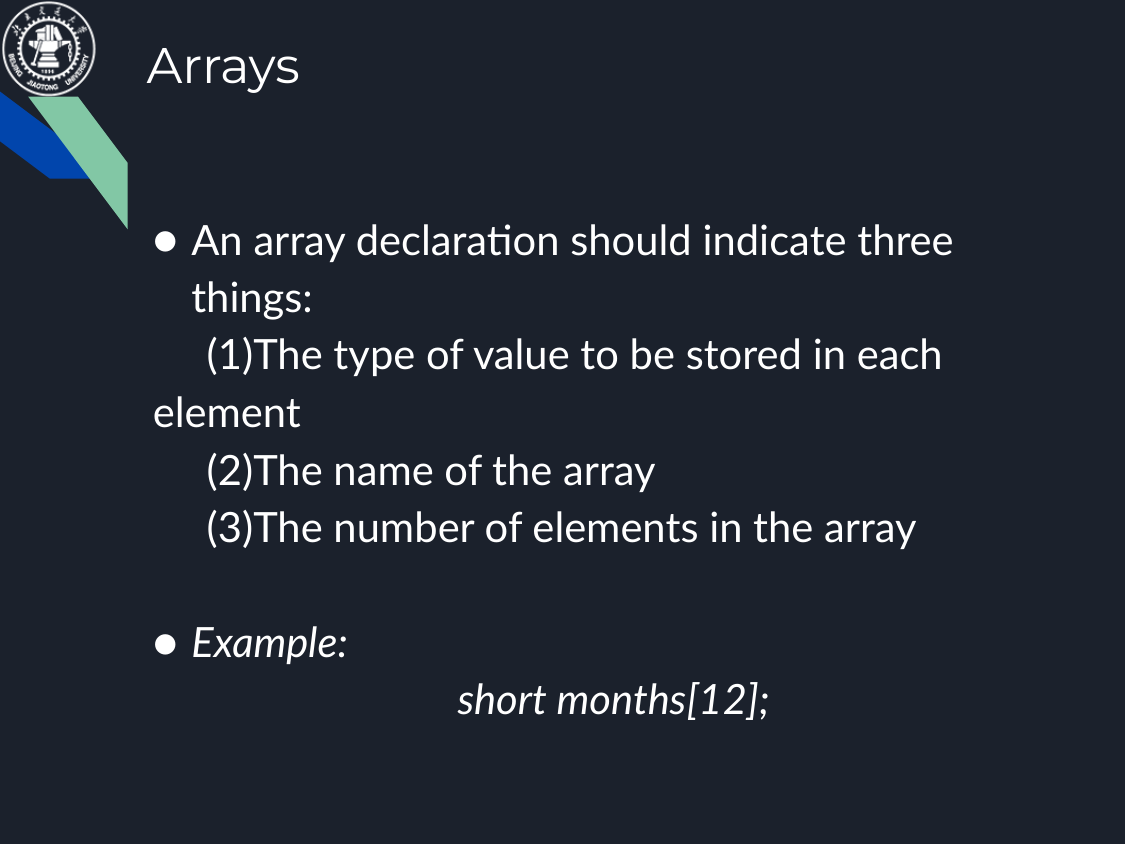

# Arrays
An array declaration should indicate three things:
     (1)The type of value to be stored in each element
     (2)The name of the array
     (3)The number of elements in the array

Example:
short months[12];